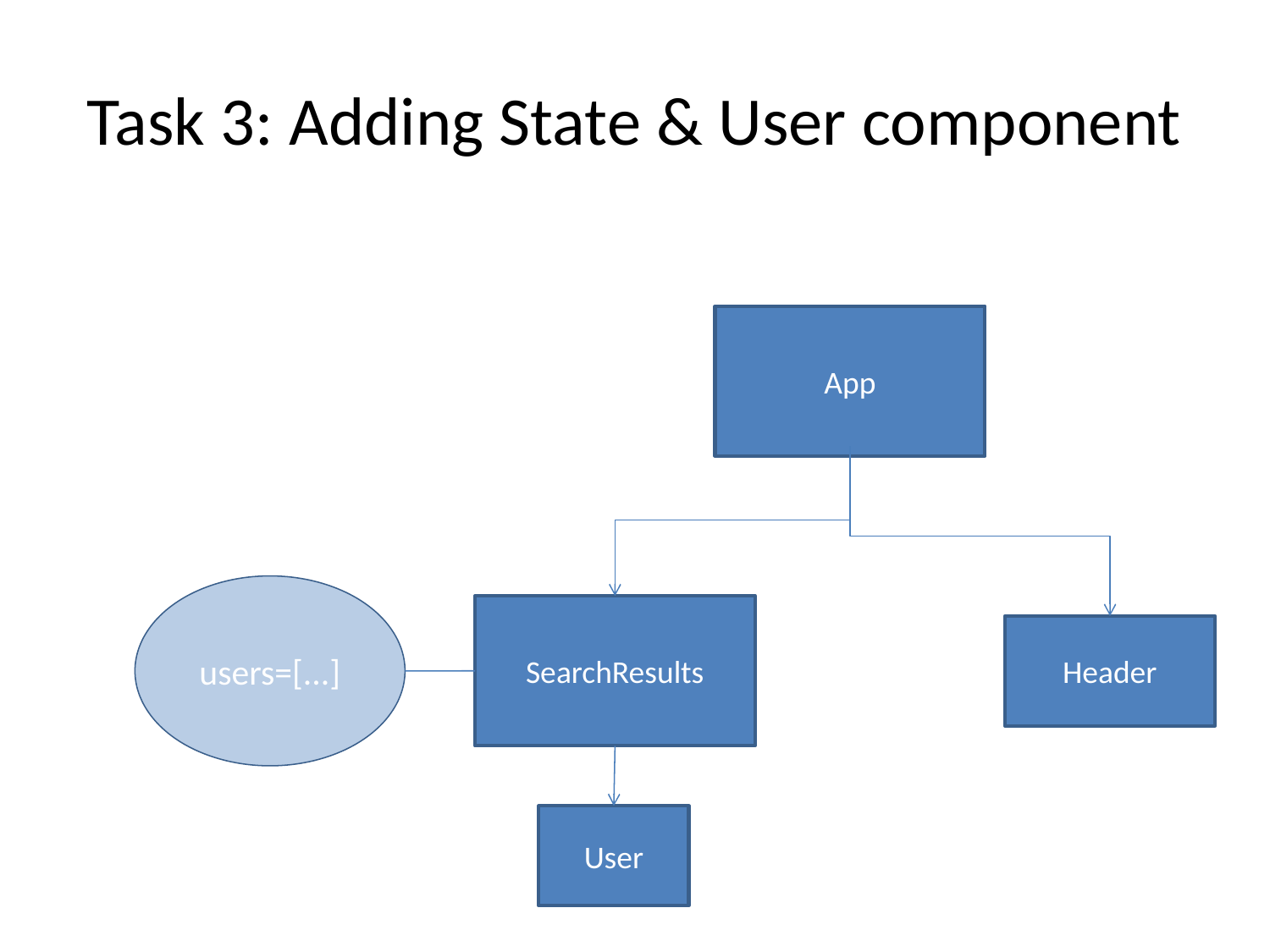

# Task 3: Adding State & User component
App
users=[...]
SearchResults
Header
User